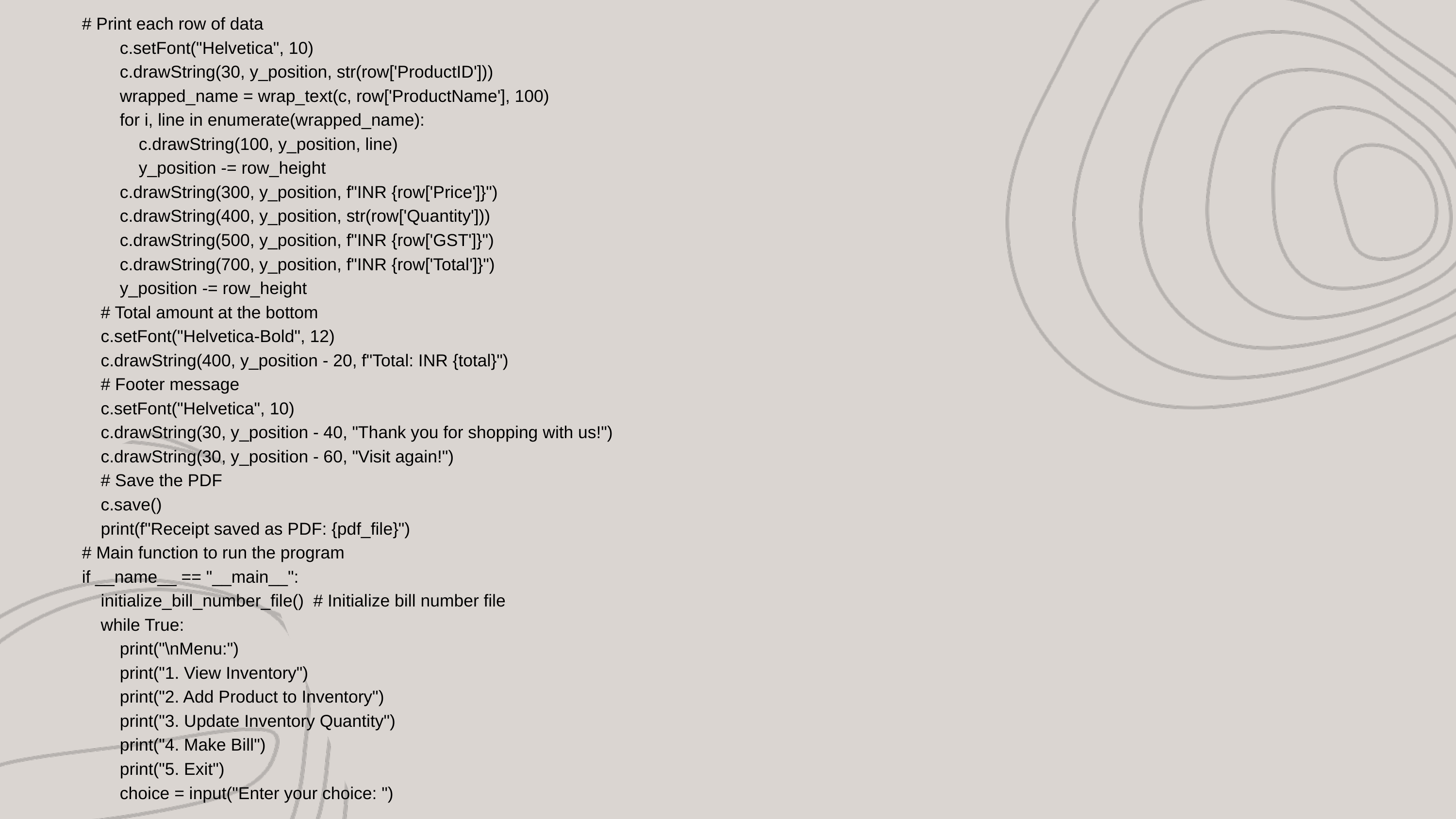

# Print each row of data
        c.setFont("Helvetica", 10)
        c.drawString(30, y_position, str(row['ProductID']))
        wrapped_name = wrap_text(c, row['ProductName'], 100)
        for i, line in enumerate(wrapped_name):
            c.drawString(100, y_position, line)
            y_position -= row_height
        c.drawString(300, y_position, f"INR {row['Price']}")
        c.drawString(400, y_position, str(row['Quantity']))
        c.drawString(500, y_position, f"INR {row['GST']}")
        c.drawString(700, y_position, f"INR {row['Total']}")
        y_position -= row_height
    # Total amount at the bottom
    c.setFont("Helvetica-Bold", 12)
    c.drawString(400, y_position - 20, f"Total: INR {total}")
    # Footer message
    c.setFont("Helvetica", 10)
    c.drawString(30, y_position - 40, "Thank you for shopping with us!")
    c.drawString(30, y_position - 60, "Visit again!")
    # Save the PDF
    c.save()
    print(f"Receipt saved as PDF: {pdf_file}")
# Main function to run the program
if __name__ == "__main__":
    initialize_bill_number_file()  # Initialize bill number file
    while True:
        print("\nMenu:")
        print("1. View Inventory")
        print("2. Add Product to Inventory")
        print("3. Update Inventory Quantity")
        print("4. Make Bill")
        print("5. Exit")
        choice = input("Enter your choice: ")